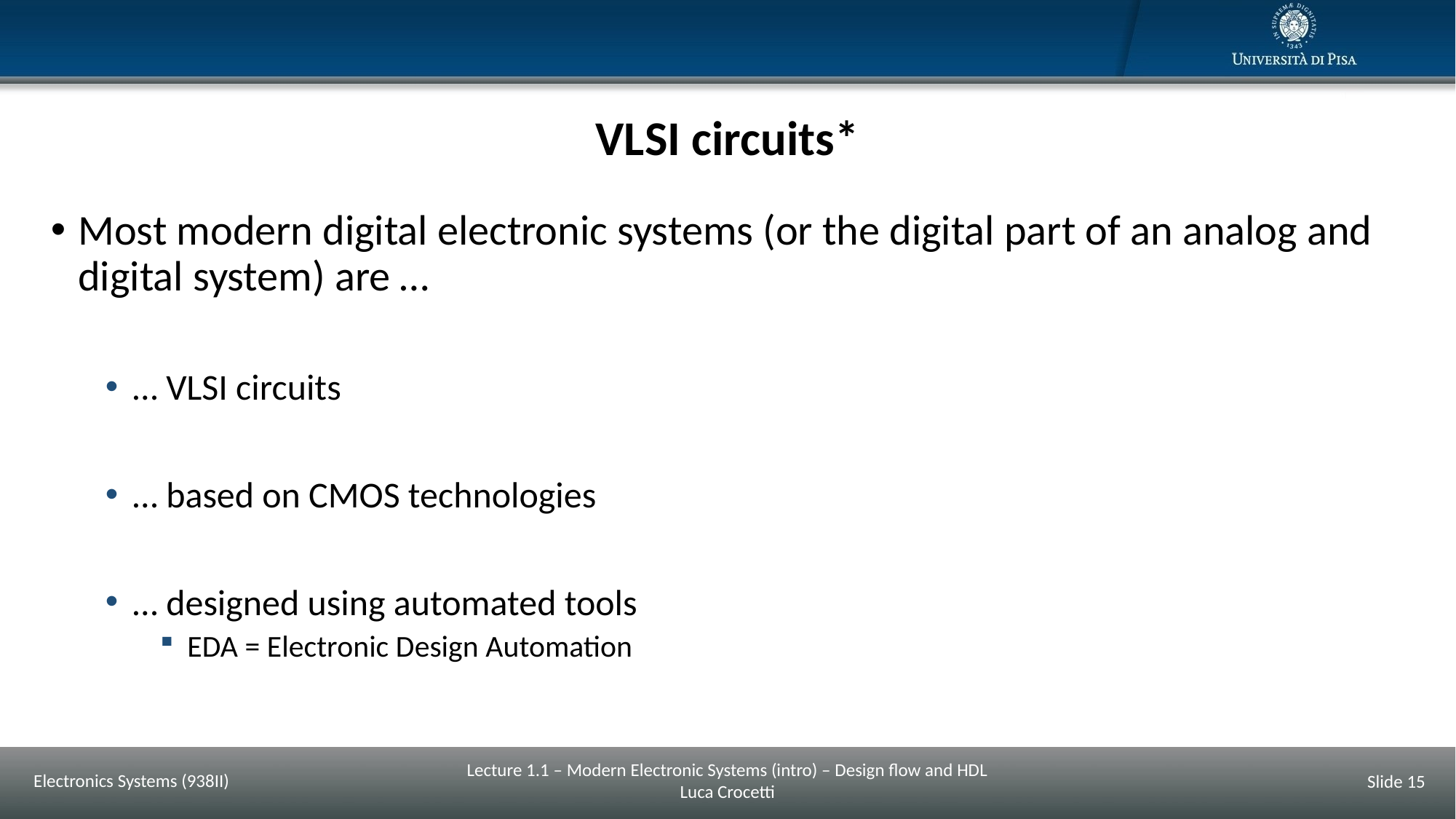

# VLSI circuits*
Most modern digital electronic systems (or the digital part of an analog and digital system) are …

… VLSI circuits

… based on CMOS technologies

… designed using automated tools
EDA = Electronic Design Automation